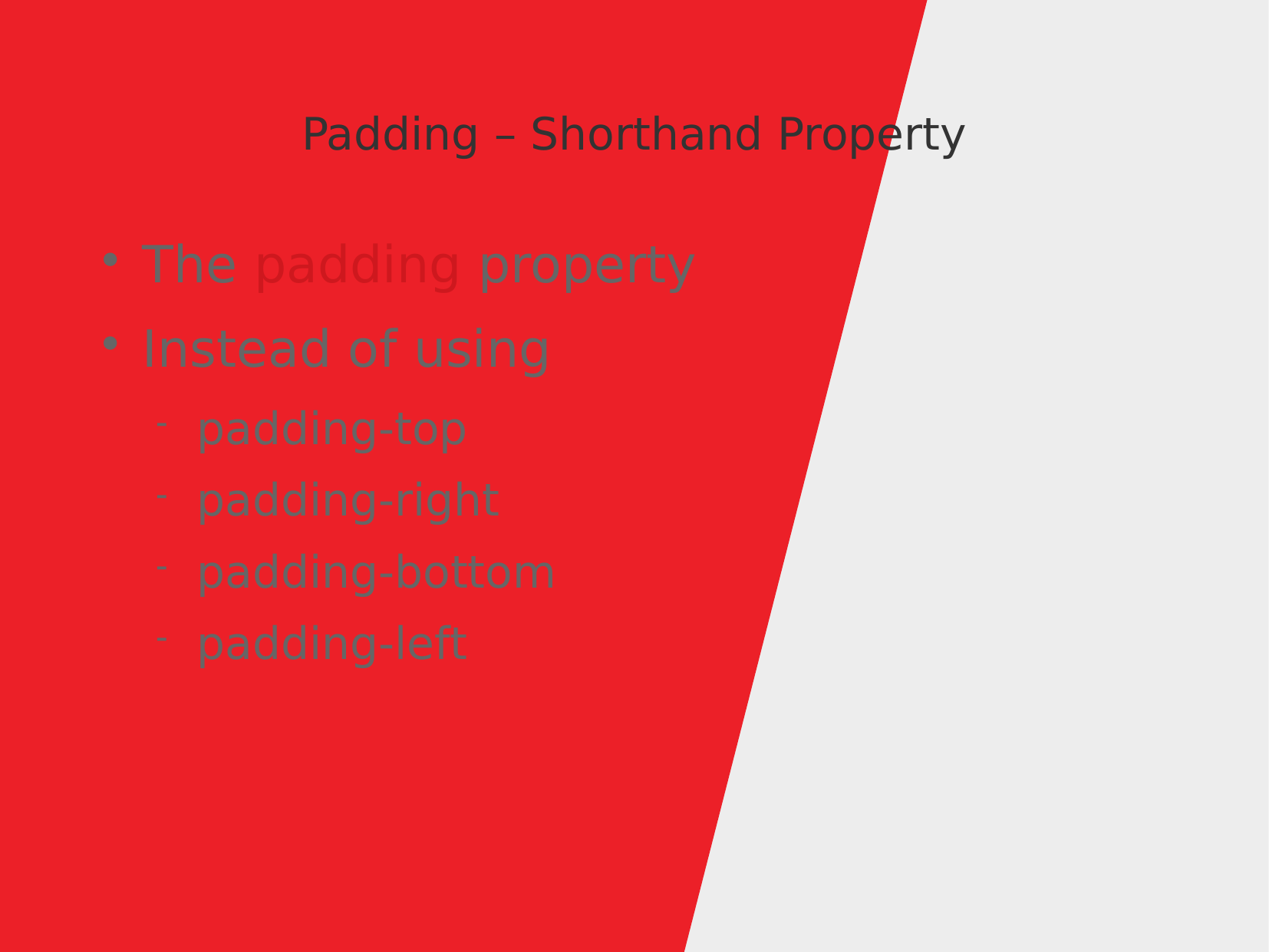

Padding – Shorthand Property
The padding property
Instead of using
padding-top
padding-right
padding-bottom
padding-left